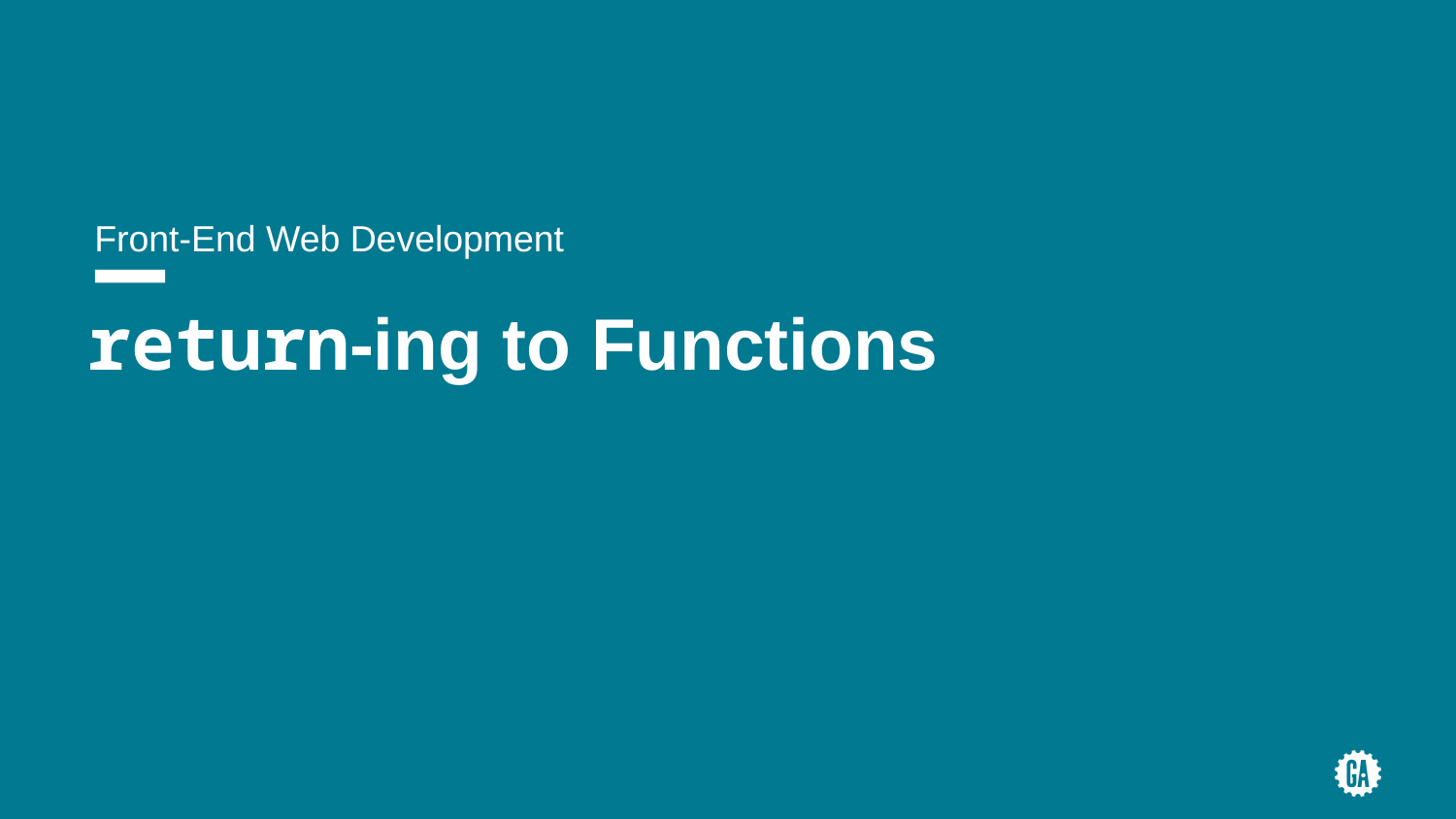

Front-End Web Development
# return-ing to Functions